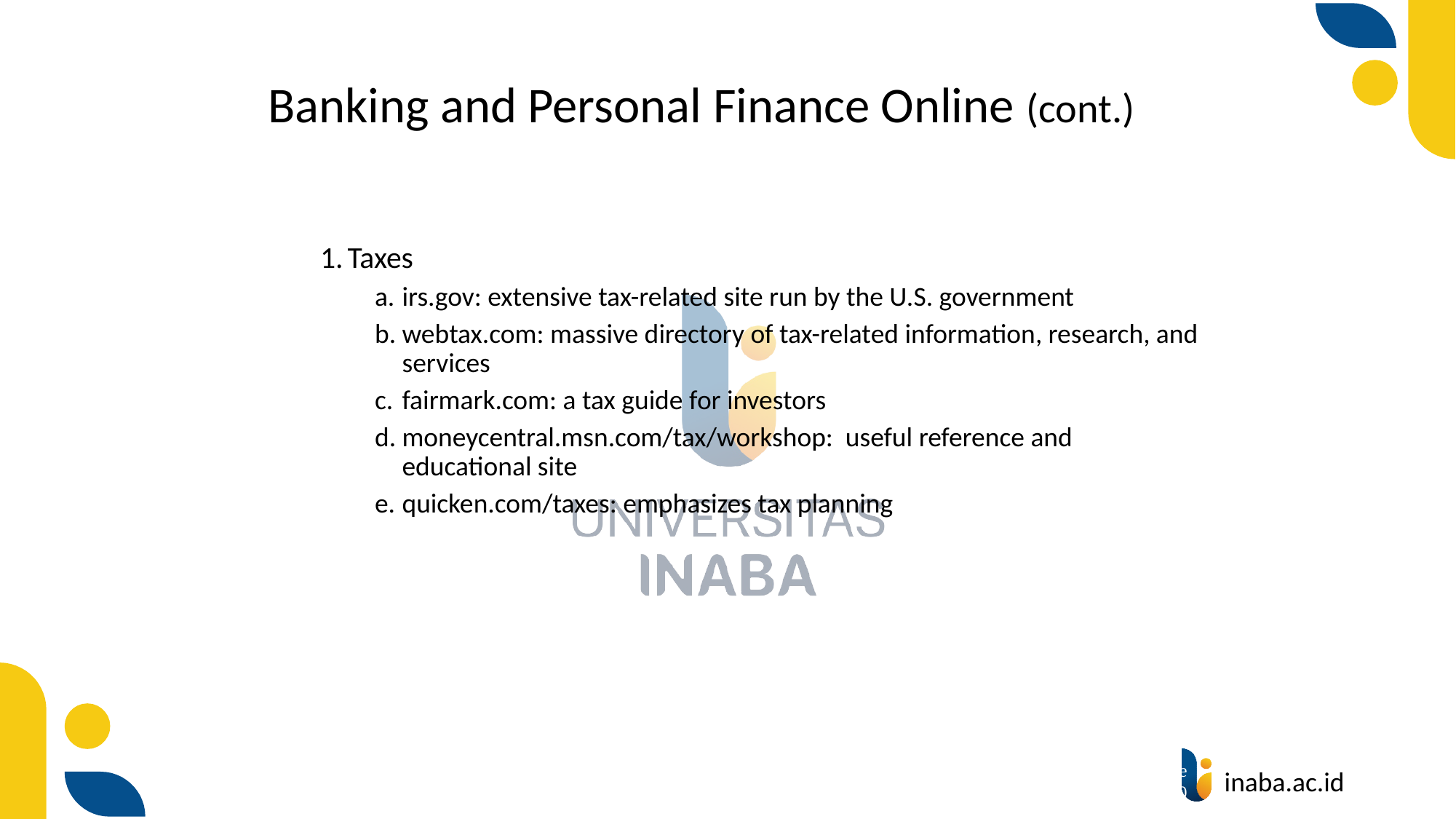

# Banking and Personal Finance Online (cont.)
Taxes
irs.gov: extensive tax-related site run by the U.S. government
webtax.com: massive directory of tax-related information, research, and services
fairmark.com: a tax guide for investors
moneycentral.msn.com/tax/workshop:  useful reference and educational site
quicken.com/taxes: emphasizes tax planning
75
© Prentice Hall 2020